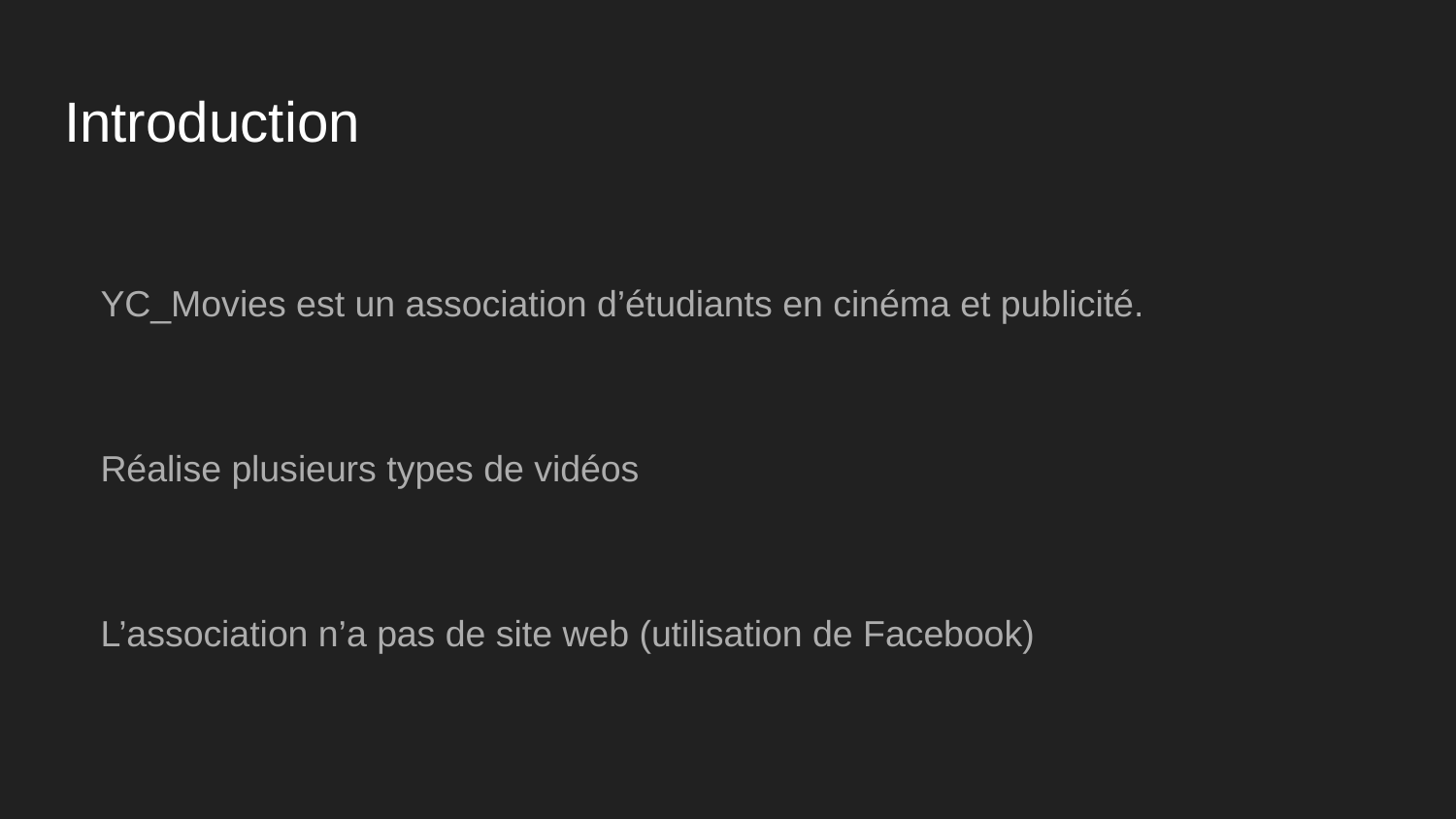

# Introduction

YC_Movies est un association d’étudiants en cinéma et publicité.

Réalise plusieurs types de vidéos

L’association n’a pas de site web (utilisation de Facebook)